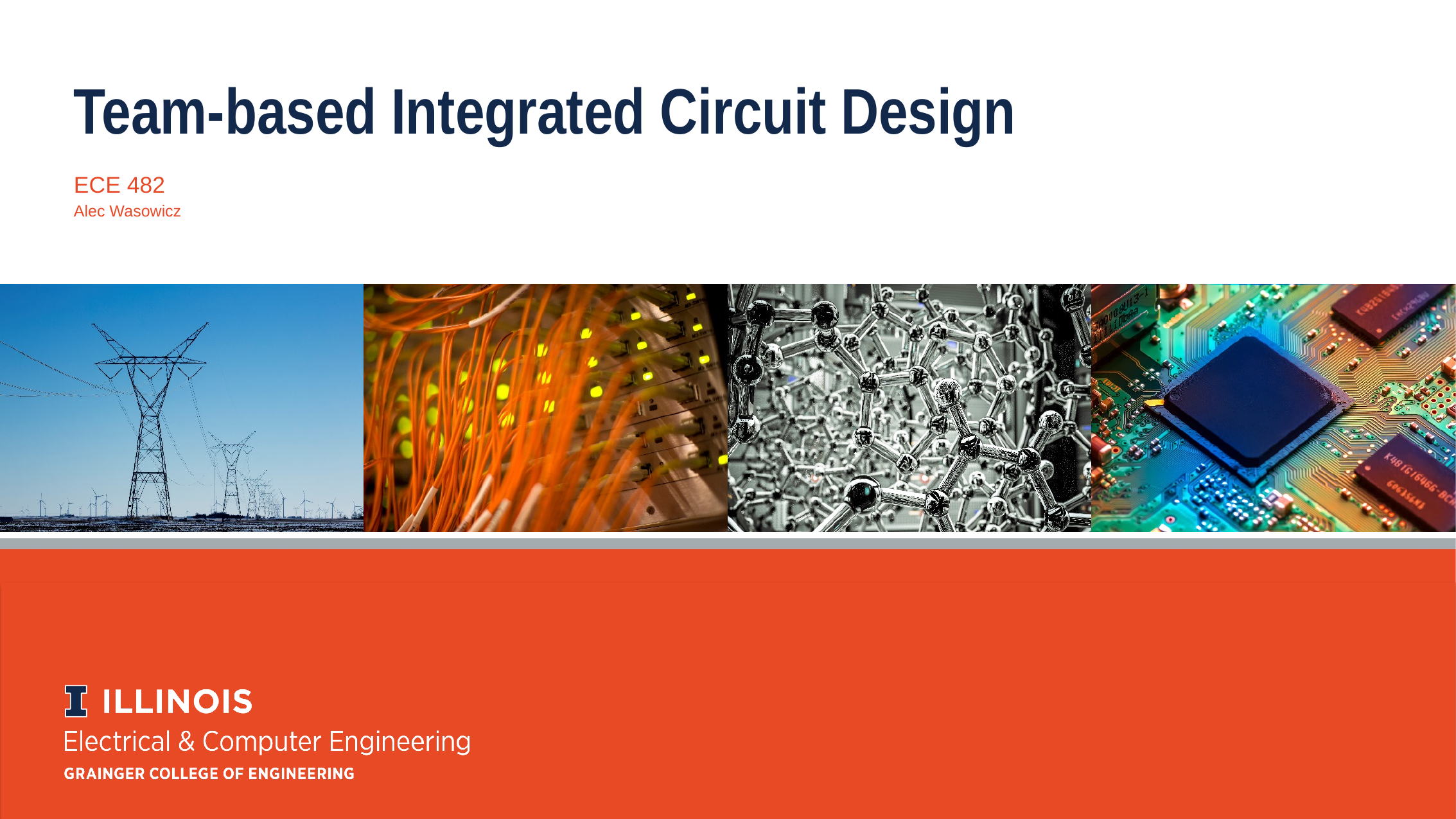

Team-based Integrated Circuit Design
ECE 482
Alec Wasowicz